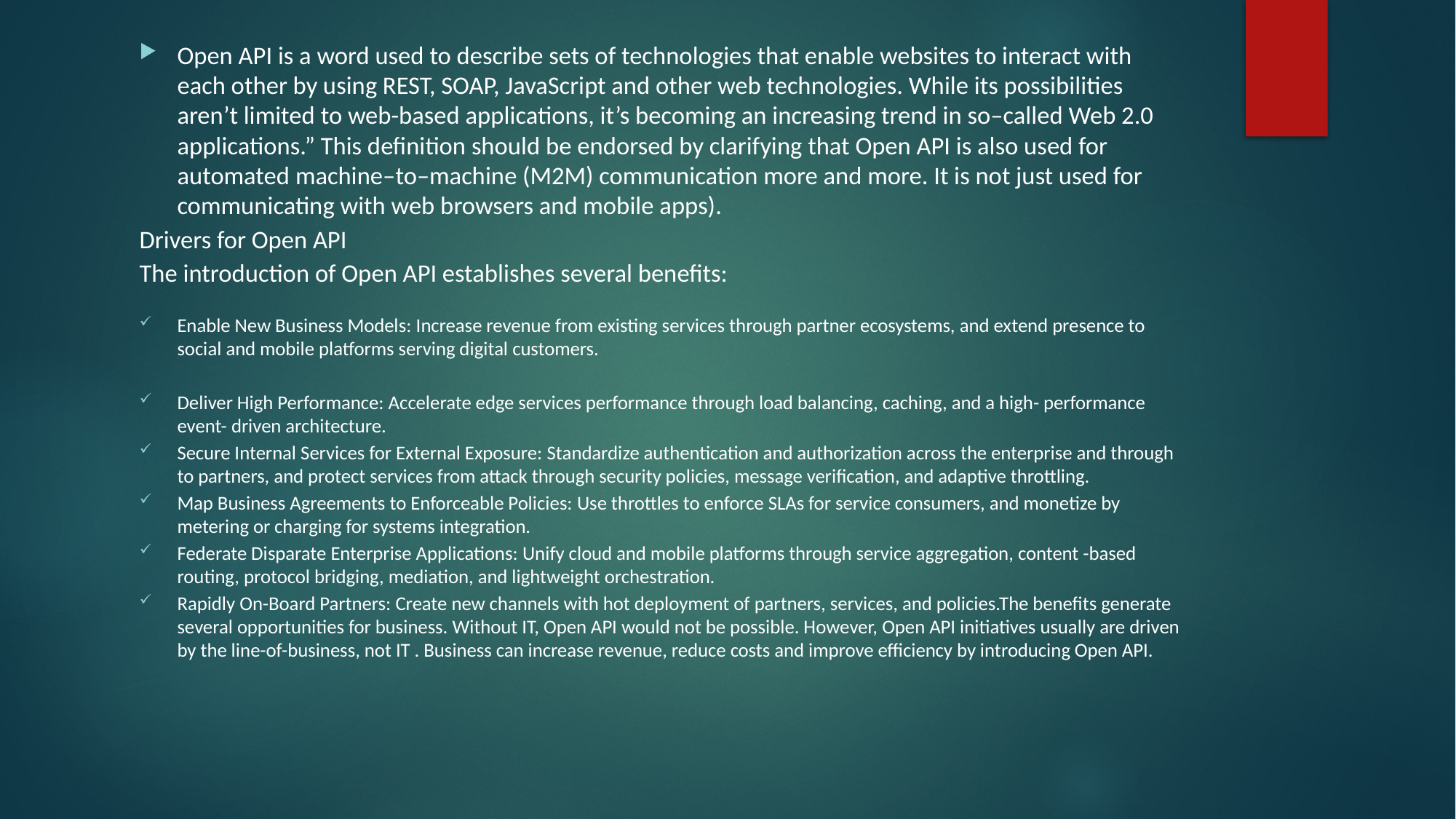

Open API is a word used to describe sets of technologies that enable websites to interact with each other by using REST, SOAP, JavaScript and other web technologies. While its possibilities aren’t limited to web-based applications, it’s becoming an increasing trend in so–called Web 2.0 applications.” This definition should be endorsed by clarifying that Open API is also used for automated machine–to–machine (M2M) communication more and more. It is not just used for communicating with web browsers and mobile apps).
Drivers for Open API
The introduction of Open API establishes several benefits:

Enable New Business Models: Increase revenue from existing services through partner ecosystems, and extend presence to social and mobile platforms serving digital customers.

Deliver High Performance: Accelerate edge services performance through load balancing, caching, and a high- performance event- driven architecture.
Secure Internal Services for External Exposure: Standardize authentication and authorization across the enterprise and through to partners, and protect services from attack through security policies, message verification, and adaptive throttling.
Map Business Agreements to Enforceable Policies: Use throttles to enforce SLAs for service consumers, and monetize by metering or charging for systems integration.
Federate Disparate Enterprise Applications: Unify cloud and mobile platforms through service aggregation, content -based routing, protocol bridging, mediation, and lightweight orchestration.
Rapidly On-Board Partners: Create new channels with hot deployment of partners, services, and policies.The benefits generate several opportunities for business. Without IT, Open API would not be possible. However, Open API initiatives usually are driven by the line-of-business, not IT . Business can increase revenue, reduce costs and improve efficiency by introducing Open API.